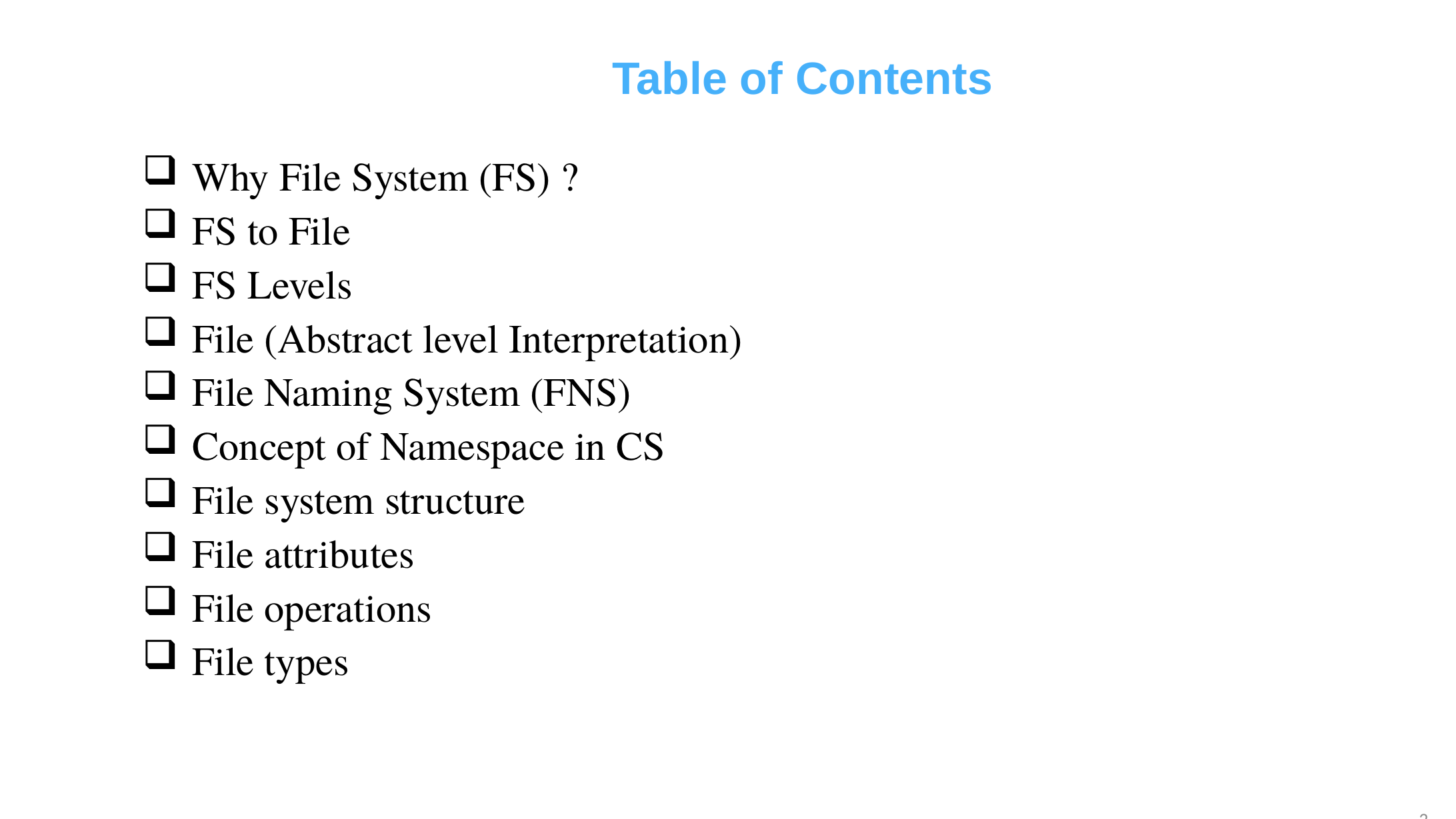

Table of Contents
Why File System (FS) ?
FS to File
FS Levels
File (Abstract level Interpretation)
File Naming System (FNS)
Concept of Namespace in CS
File system structure
File attributes
File operations
File types

2